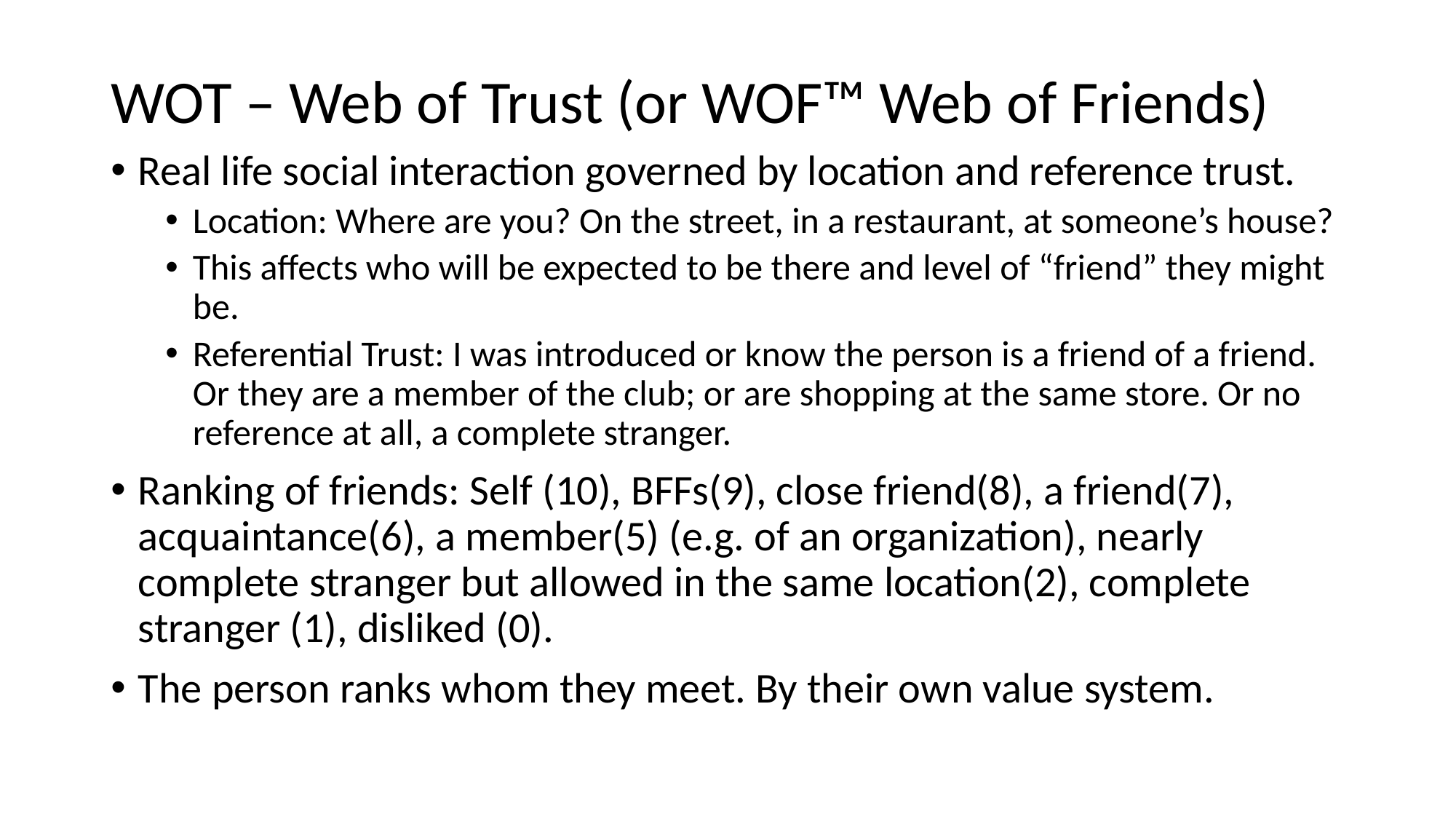

# WOT – Web of Trust (or WOF™ Web of Friends)
Real life social interaction governed by location and reference trust.
Location: Where are you? On the street, in a restaurant, at someone’s house?
This affects who will be expected to be there and level of “friend” they might be.
Referential Trust: I was introduced or know the person is a friend of a friend. Or they are a member of the club; or are shopping at the same store. Or no reference at all, a complete stranger.
Ranking of friends: Self (10), BFFs(9), close friend(8), a friend(7), acquaintance(6), a member(5) (e.g. of an organization), nearly complete stranger but allowed in the same location(2), complete stranger (1), disliked (0).
The person ranks whom they meet. By their own value system.